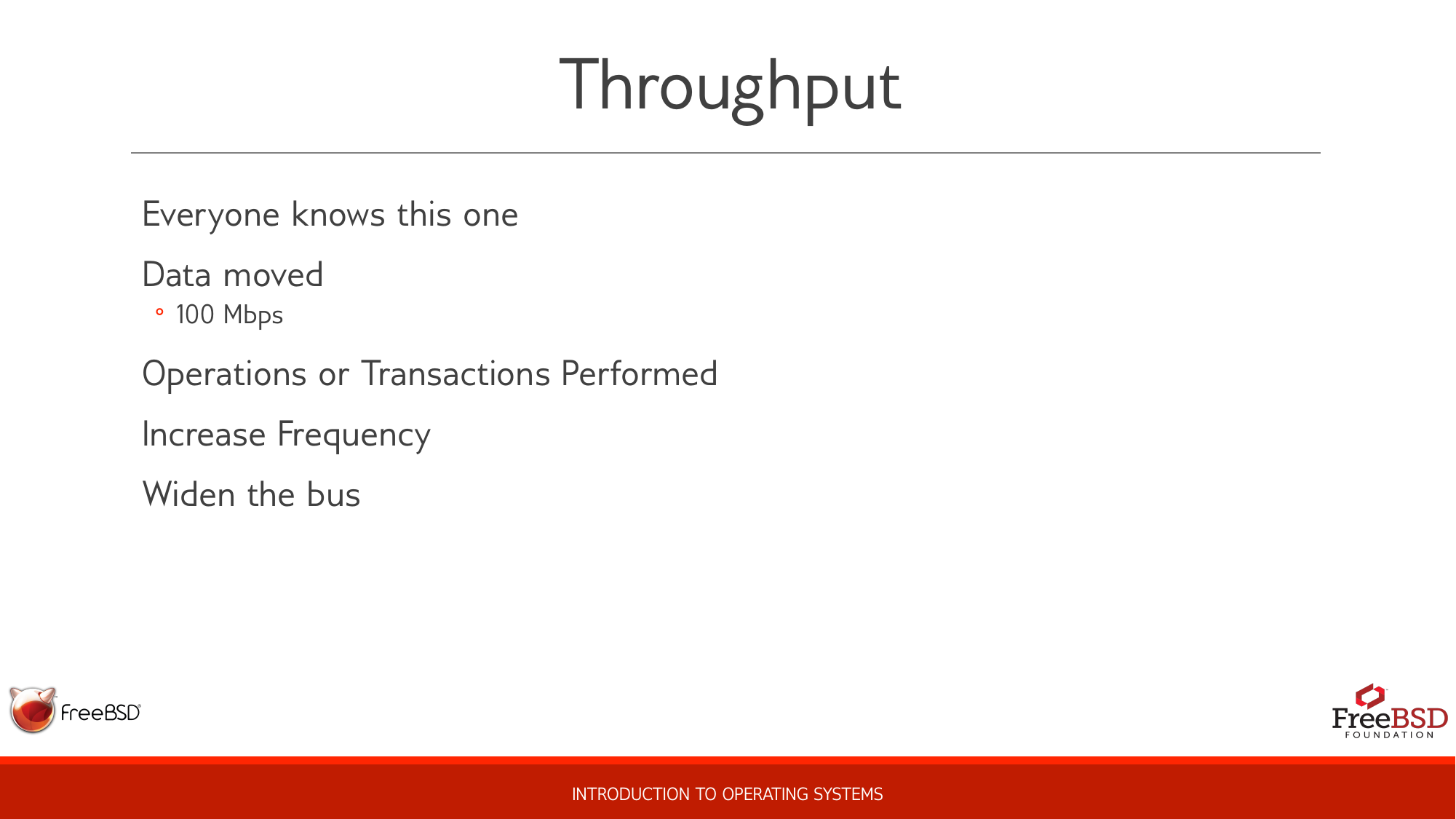

# Throughput
Everyone knows this one
Data moved
100 Mbps
Operations or Transactions Performed
Increase Frequency
Widen the bus

Introduction to Operating Systems